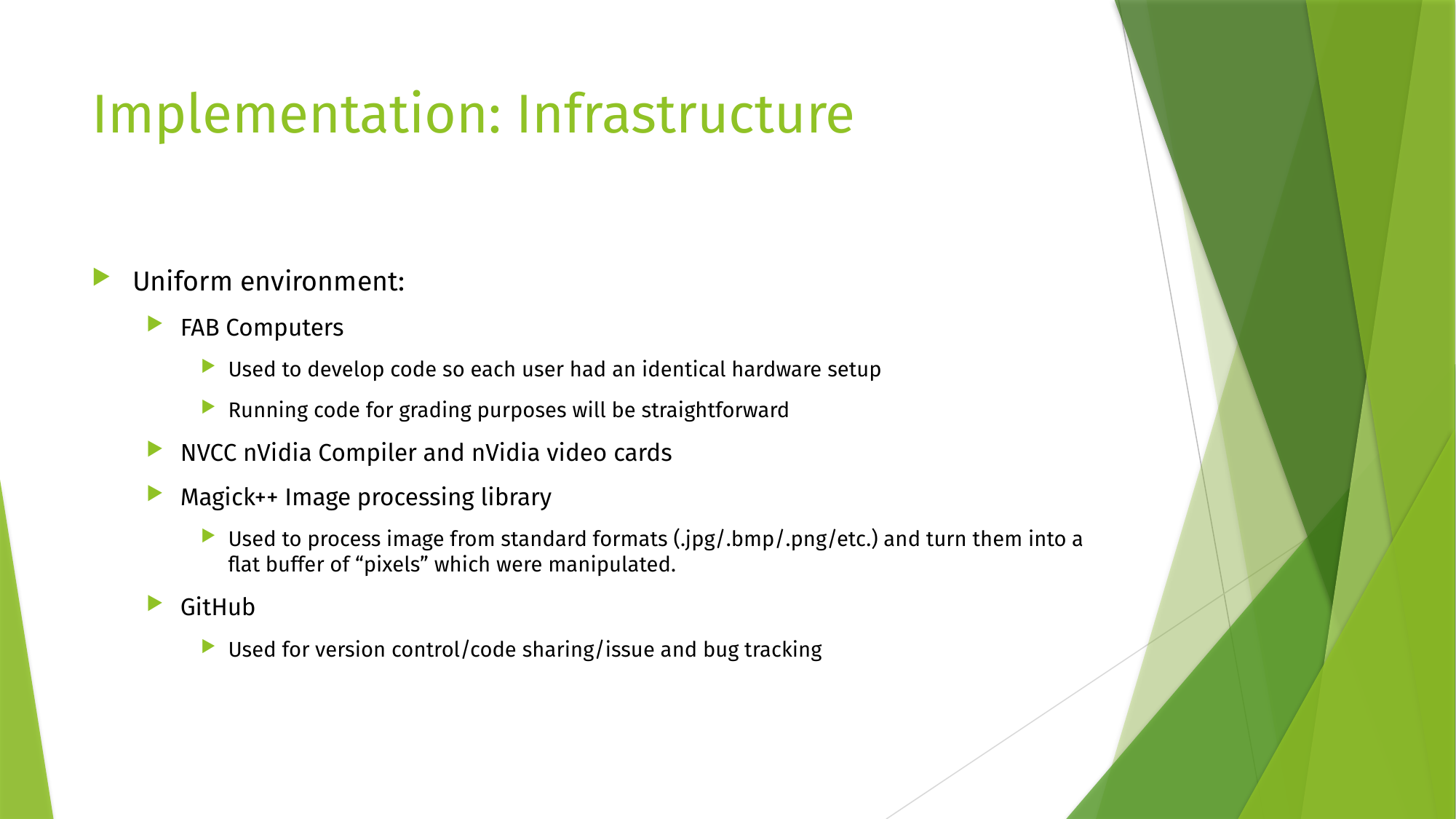

# Implementation: Infrastructure
Uniform environment:
FAB Computers
Used to develop code so each user had an identical hardware setup
Running code for grading purposes will be straightforward
NVCC nVidia Compiler and nVidia video cards
Magick++ Image processing library
Used to process image from standard formats (.jpg/.bmp/.png/etc.) and turn them into a flat buffer of “pixels” which were manipulated.
GitHub
Used for version control/code sharing/issue and bug tracking